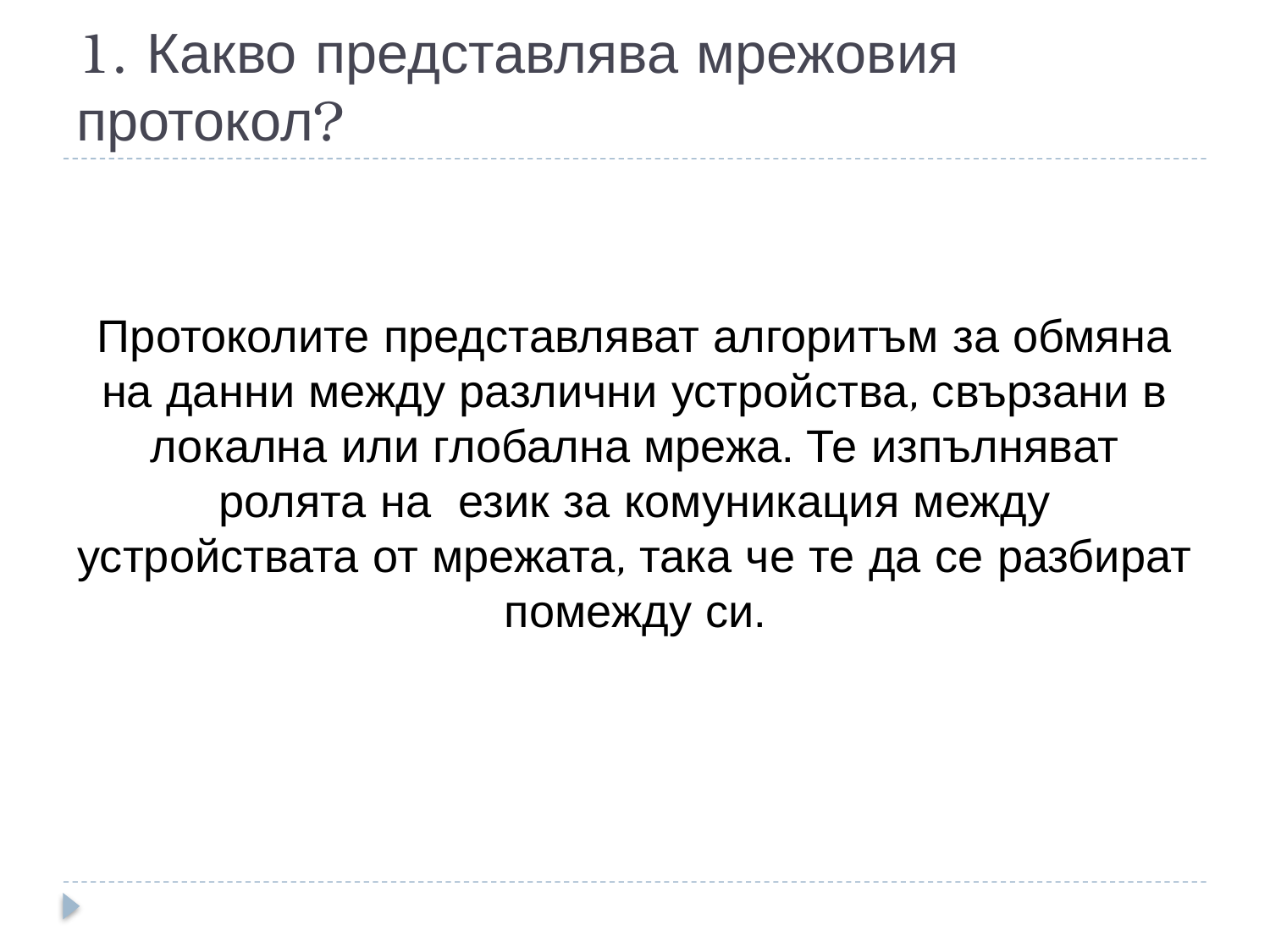

# 1. Какво представлява мрежовия протокол?

Протоколите представляват алгоритъм за обмяна на данни между различни устройства, свързани в локална или глобална мрежа. Те изпълняват ролята на  език за комуникация между устройствата от мрежата, така че те да се разбират помежду си.